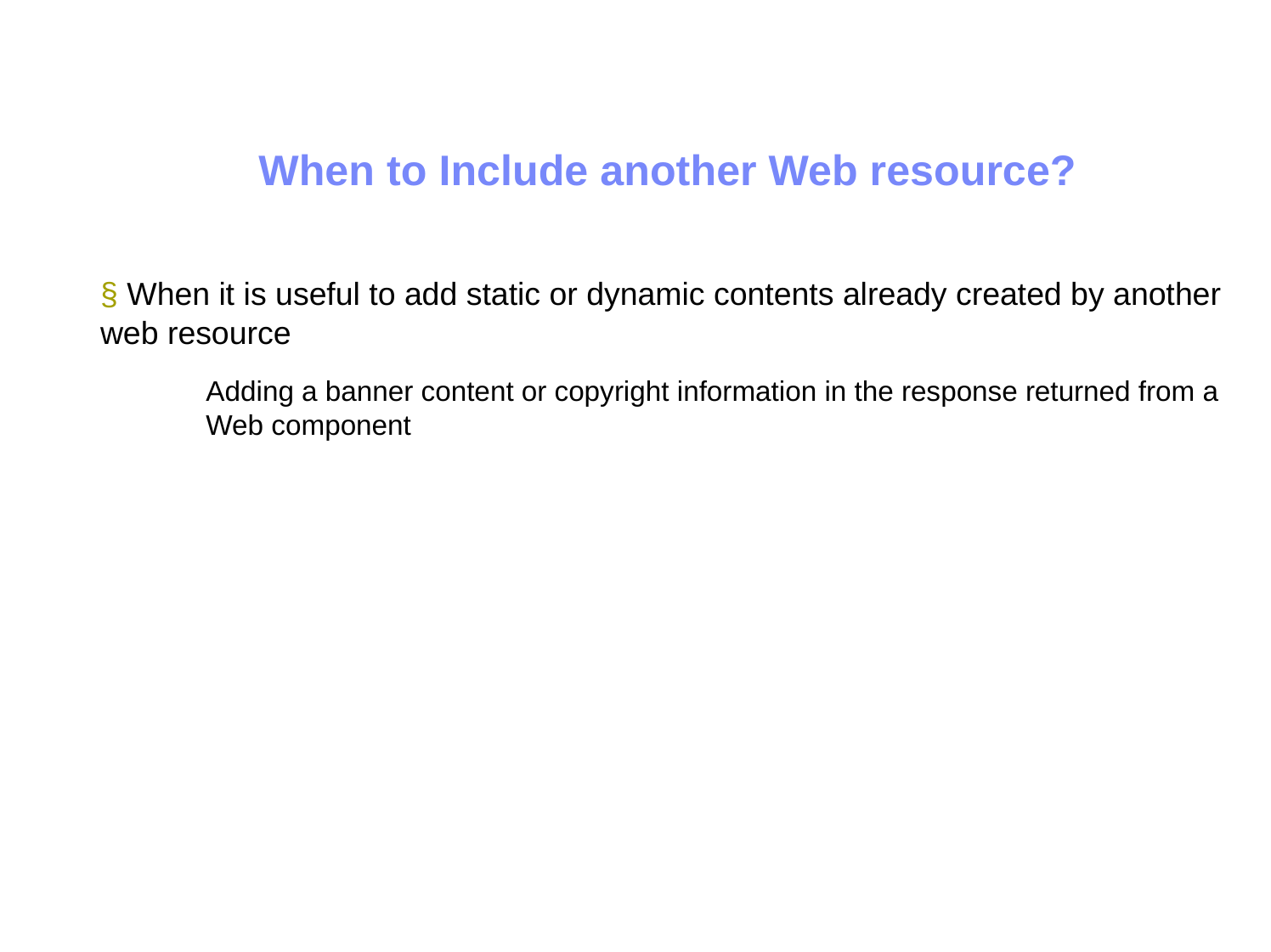

Antrix Consultancy Services

When to Include another Web resource?

§ When it is useful to add static or dynamic contents already created by another
web resource

Adding a banner content or copyright information in the response returned from a
Web component

Madhusudhanan.P.K.